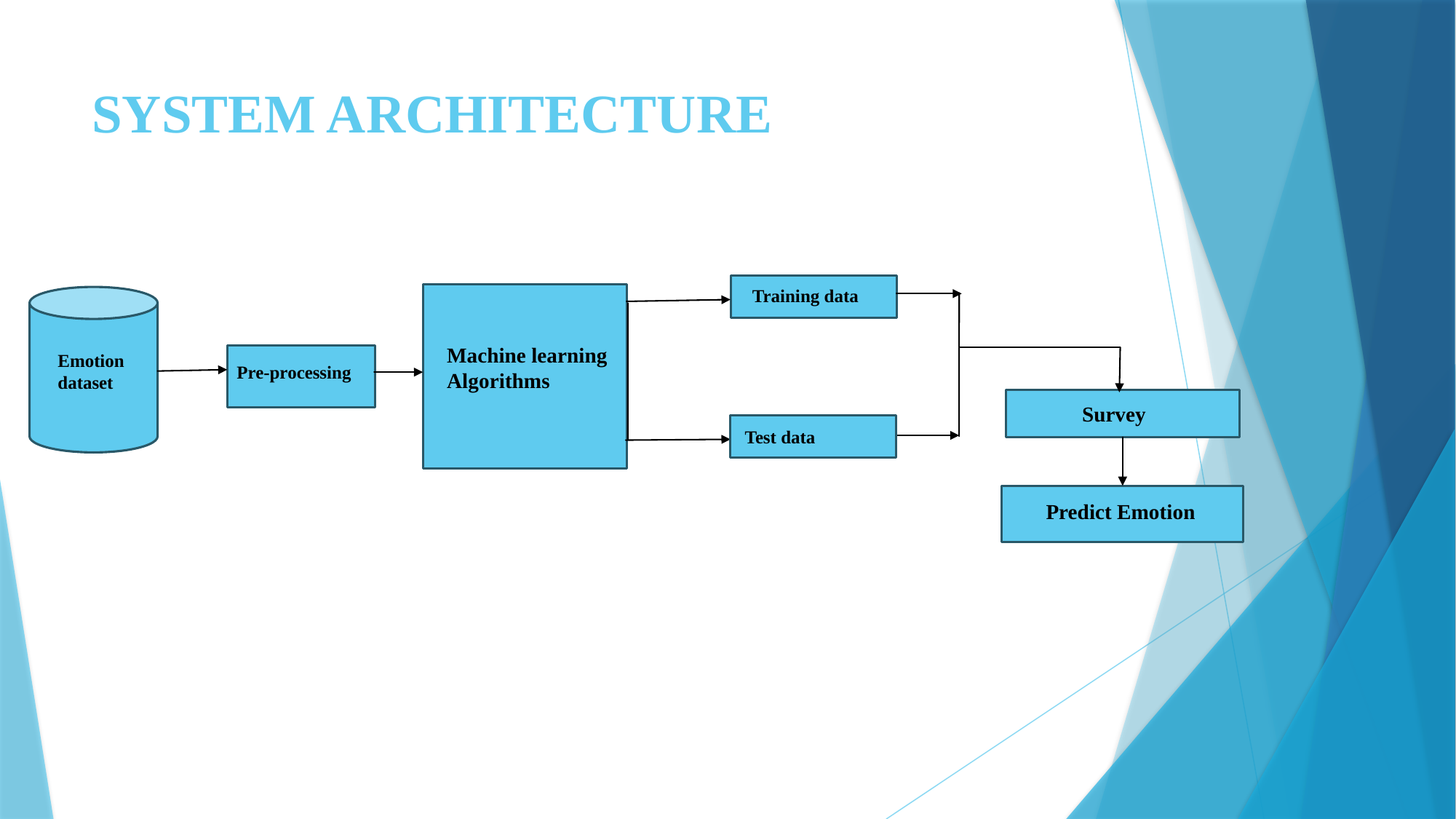

# SYSTEM ARCHITECTURE

Training data

Machine learning Algorithms
Emotion dataset

Pre-processing

Survey

Test data

Predict Emotion